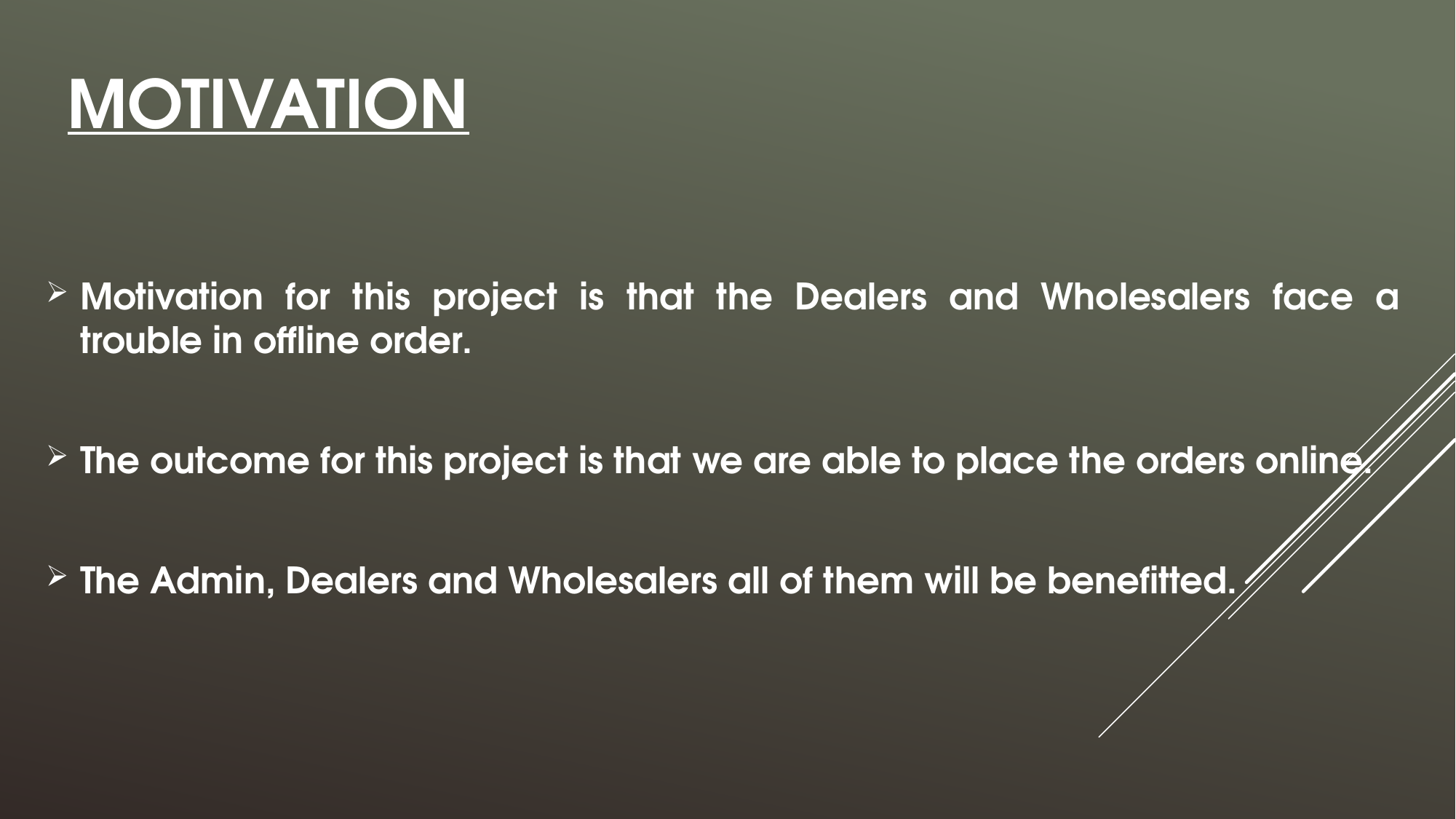

# Motivation
Motivation for this project is that the Dealers and Wholesalers face a trouble in offline order.

The outcome for this project is that we are able to place the orders online.

The Admin, Dealers and Wholesalers all of them will be benefitted.